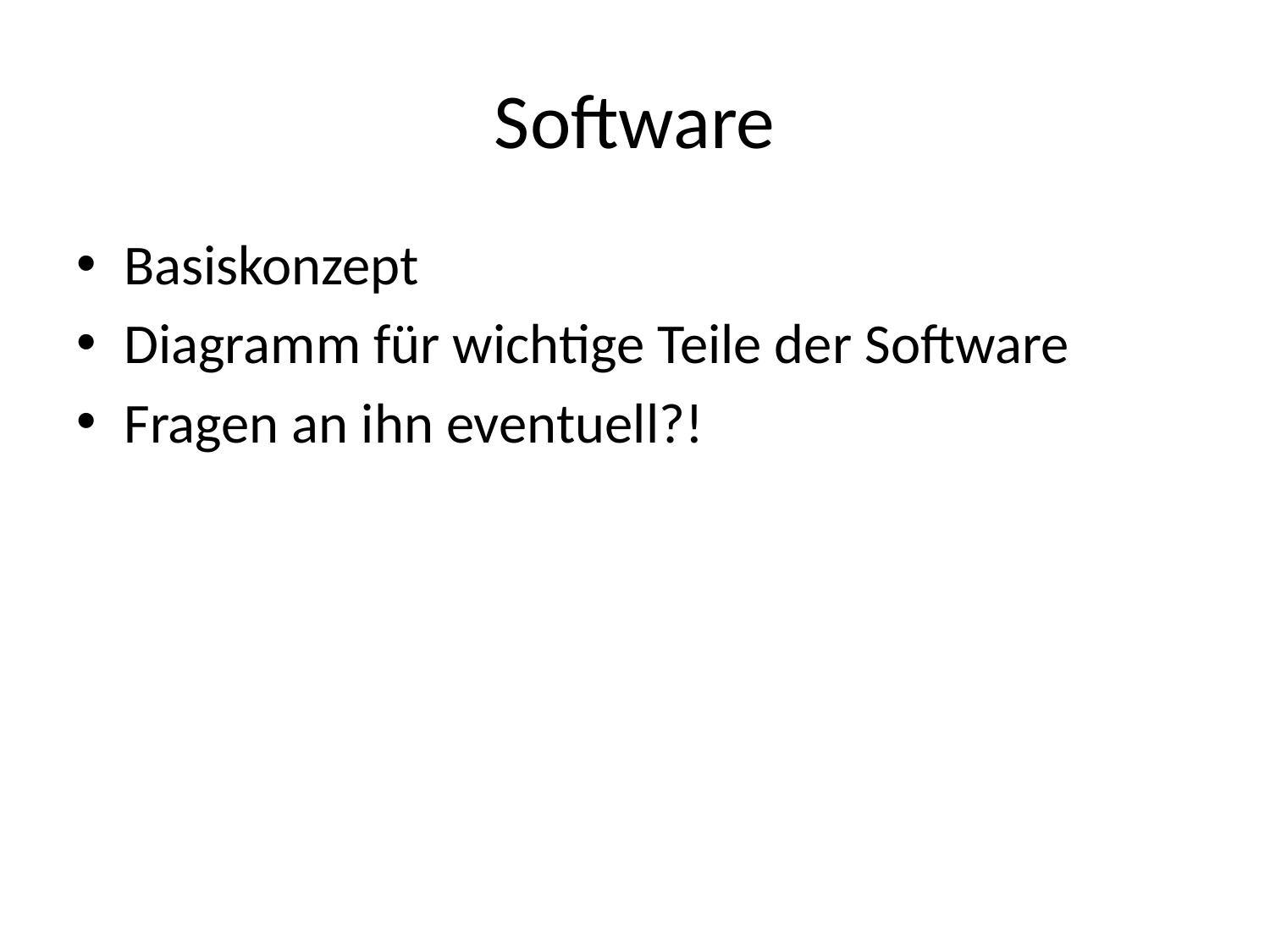

# Software
Basiskonzept
Diagramm für wichtige Teile der Software
Fragen an ihn eventuell?!